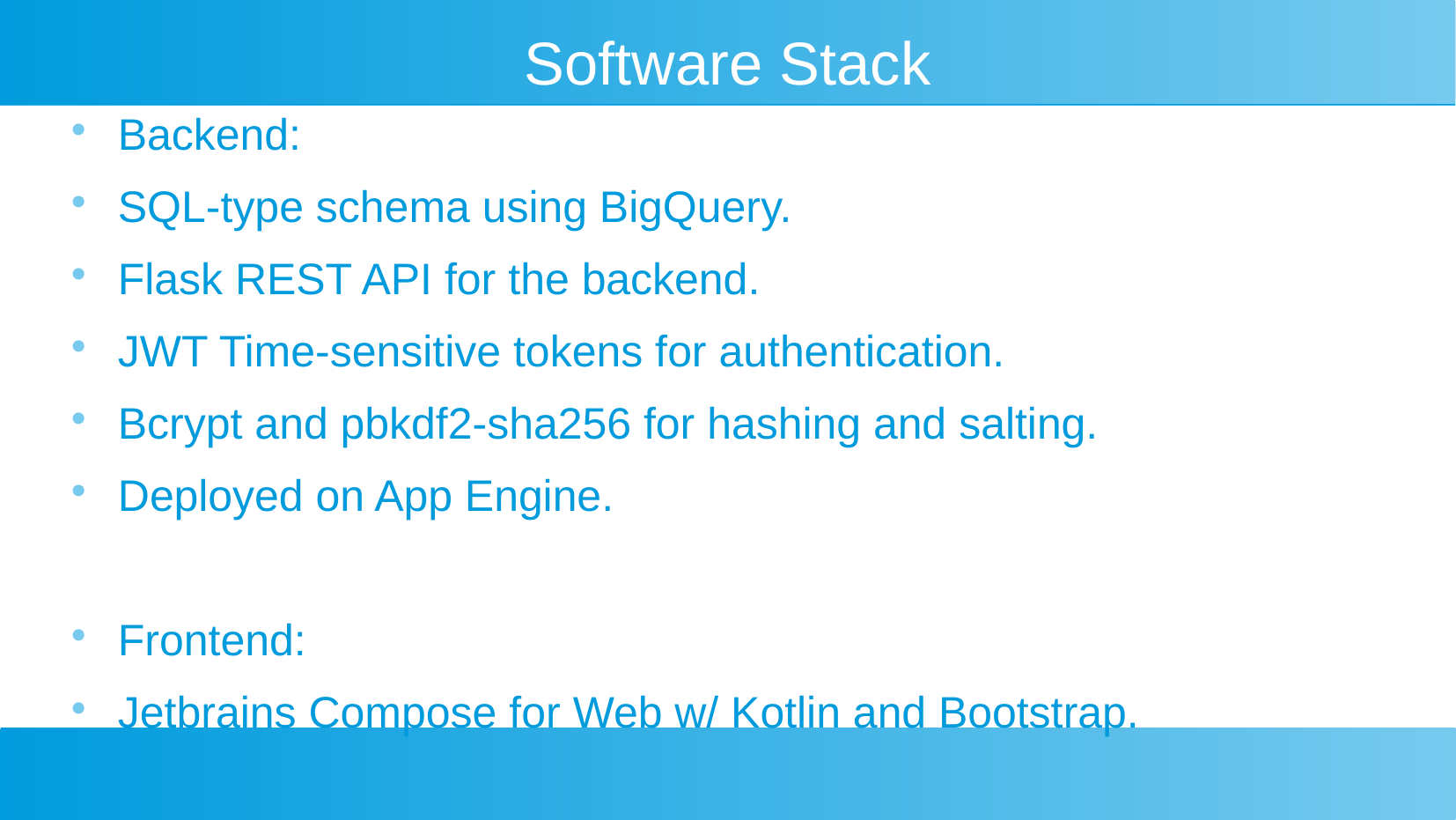

# Software Stack
Backend:
SQL-type schema using BigQuery.
Flask REST API for the backend.
JWT Time-sensitive tokens for authentication.
Bcrypt and pbkdf2-sha256 for hashing and salting.
Deployed on App Engine.

Frontend:
Jetbrains Compose for Web w/ Kotlin and Bootstrap.